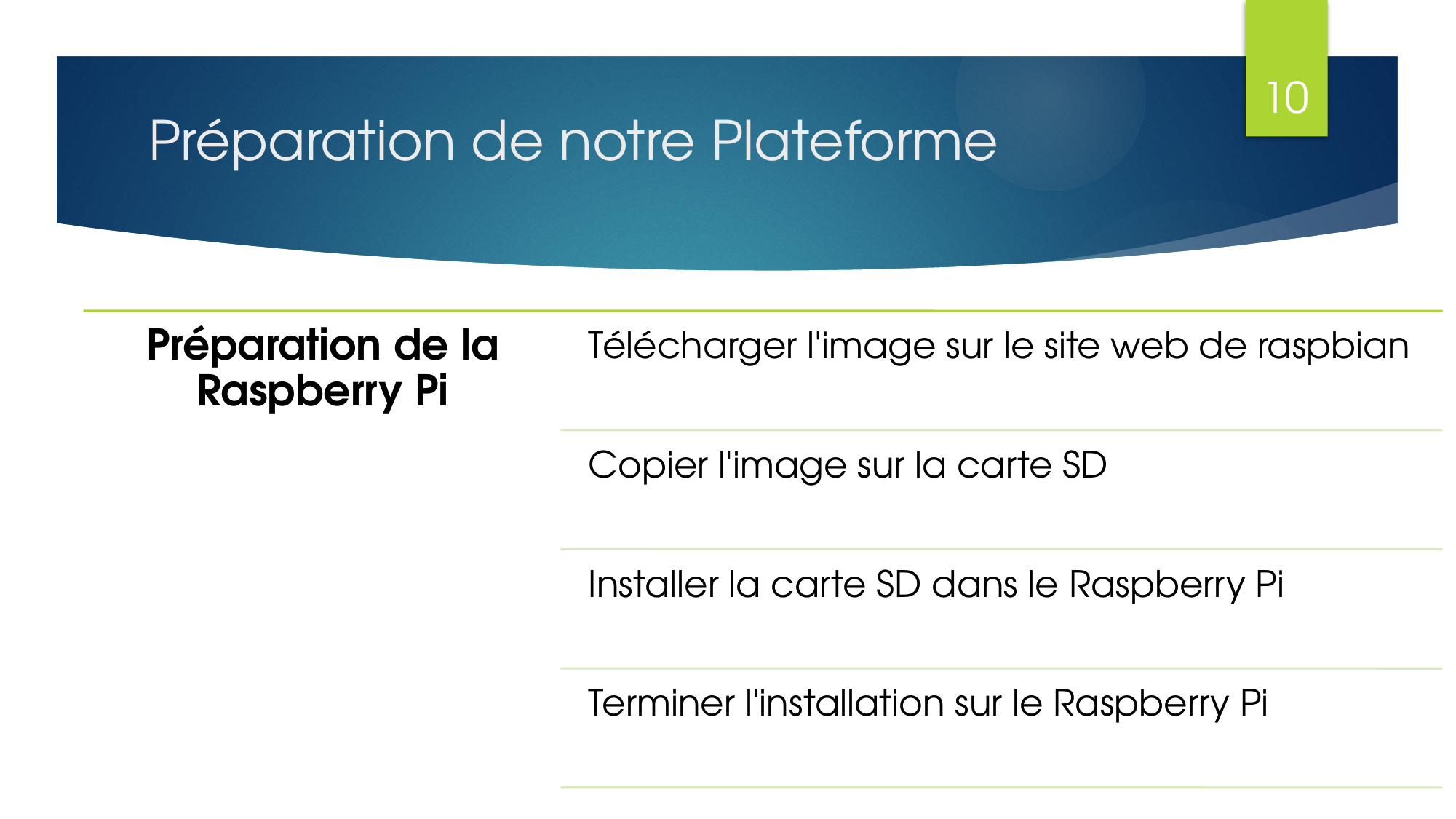

10
# Préparation de notre Plateforme
Préparation de la Raspberry Pi
Télécharger l'image sur le site web de raspbian
Copier l'image sur la carte SD
Installer la carte SD dans le Raspberry Pi
Terminer l'installation sur le Raspberry Pi